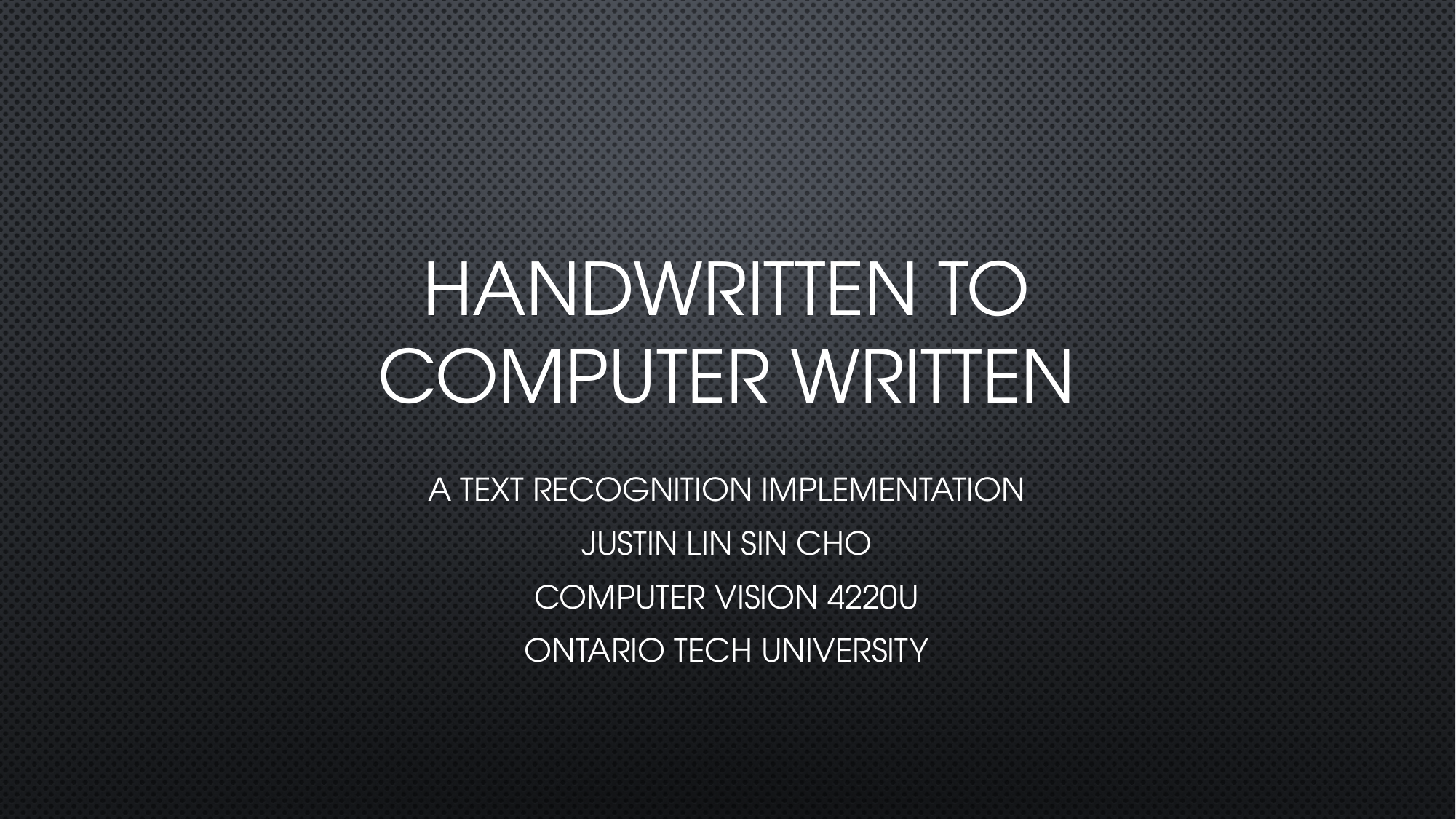

# Handwritten to Computer Written
A text recognition implementation
Justin Lin Sin Cho
Computer Vision 4220U
Ontario Tech University